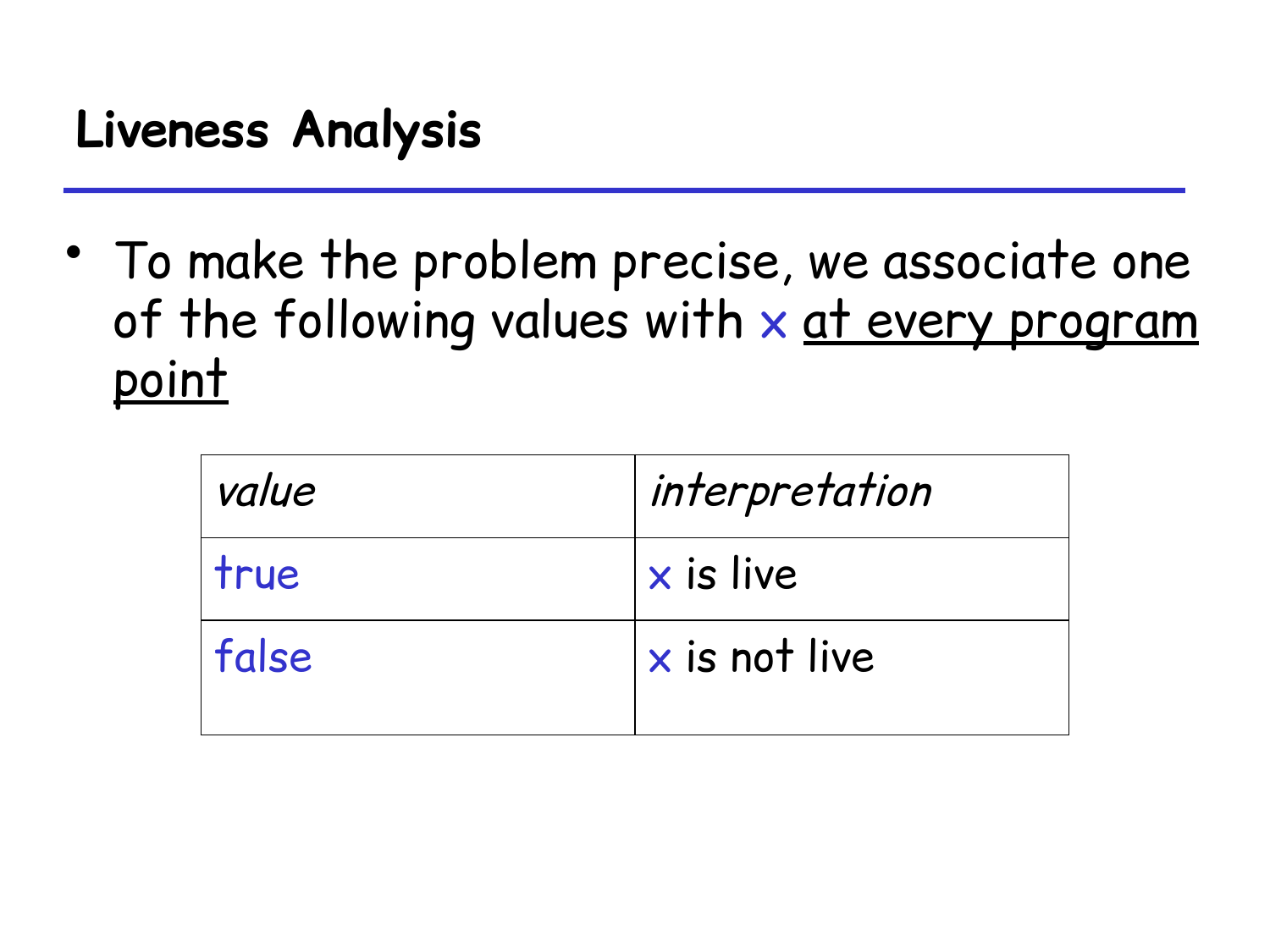

# Liveness Analysis
To make the problem precise, we associate one of the following values with x at every program point
| value | interpretation |
| --- | --- |
| true | x is live |
| false | x is not live |

16